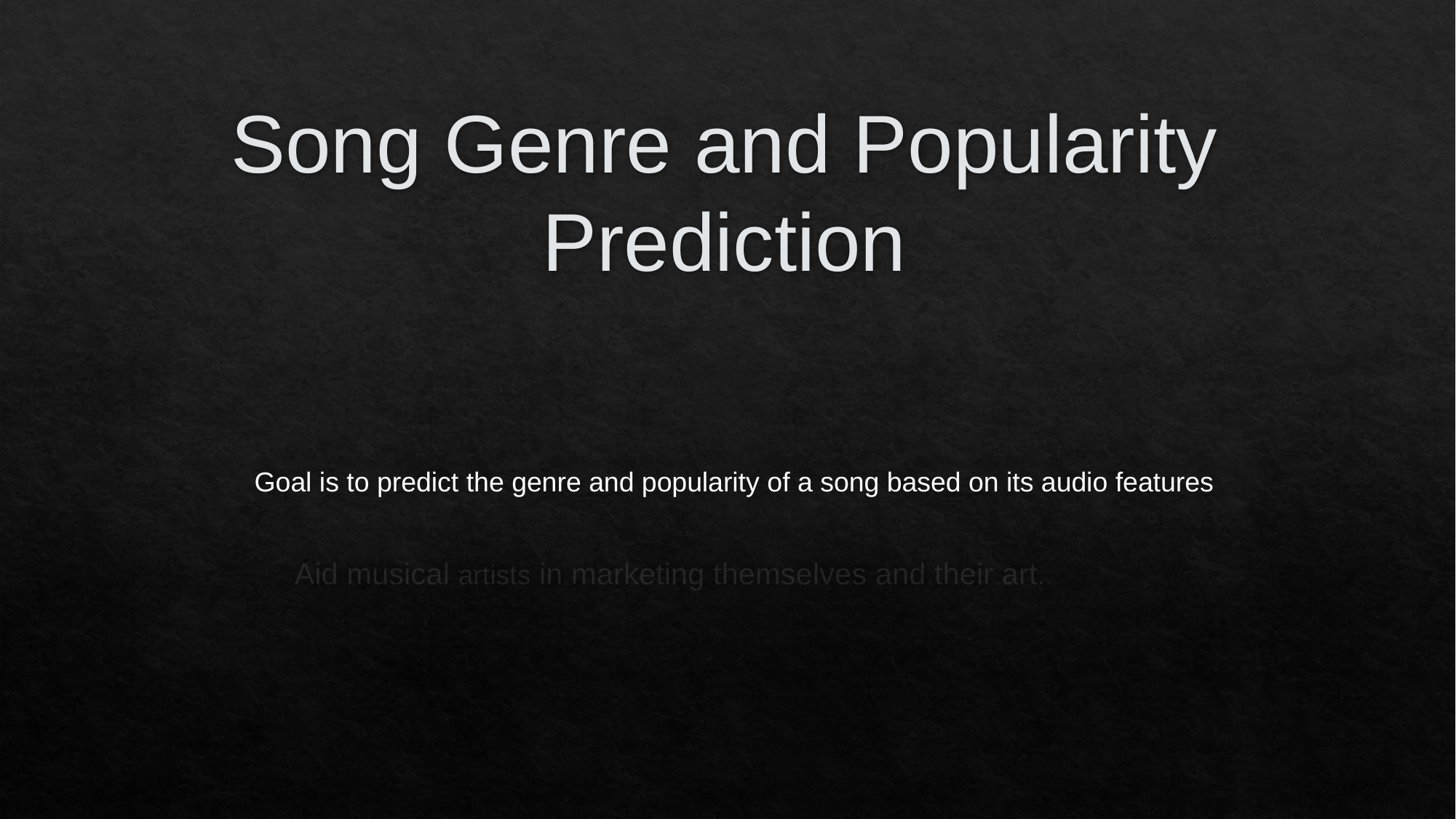

# Song Genre and Popularity Prediction
Goal is to predict the genre and popularity of a song based on its audio features
Aid musical artists in marketing themselves and their art.